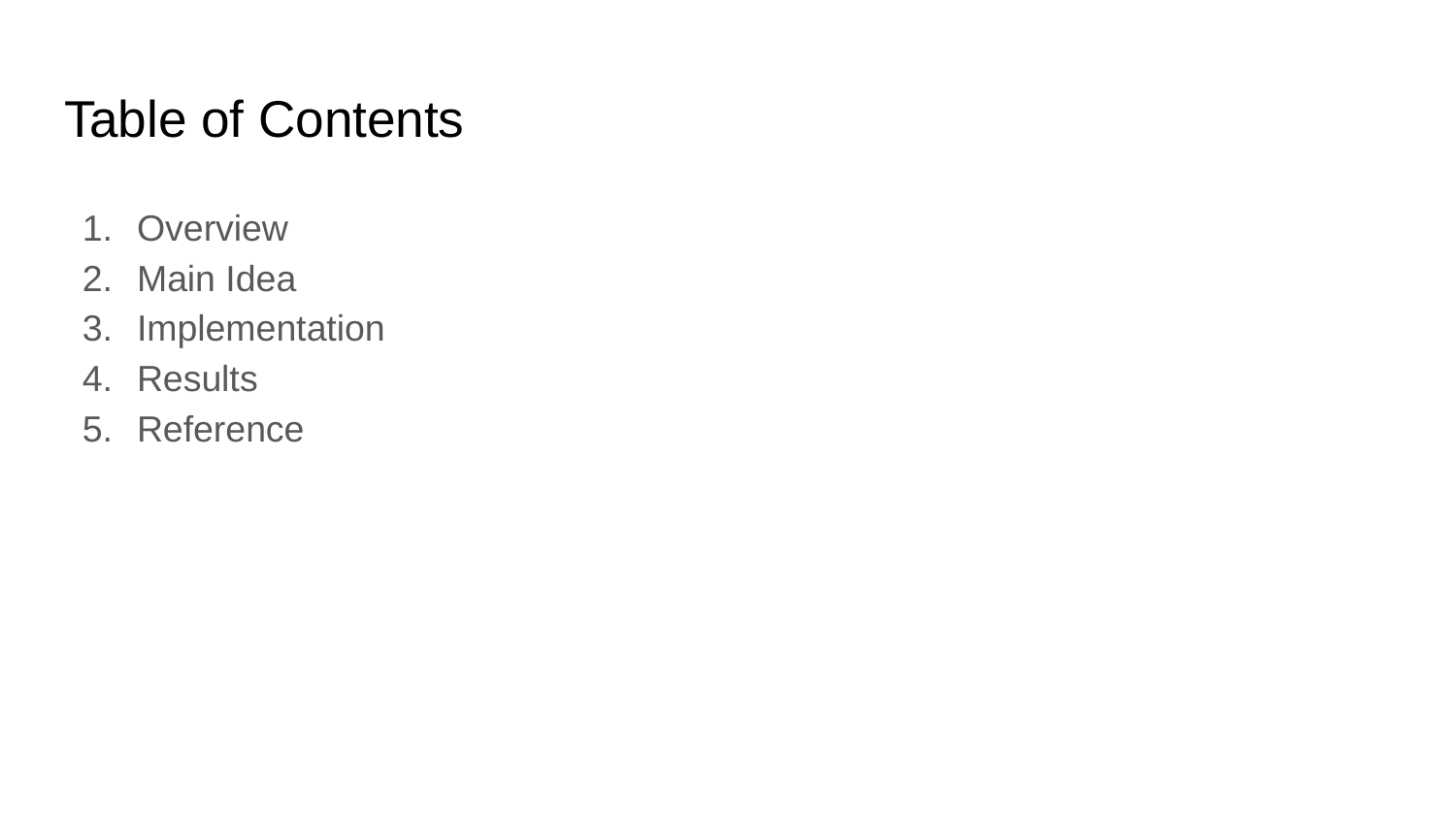

# Table of Contents
Overview
Main Idea
Implementation
Results
Reference